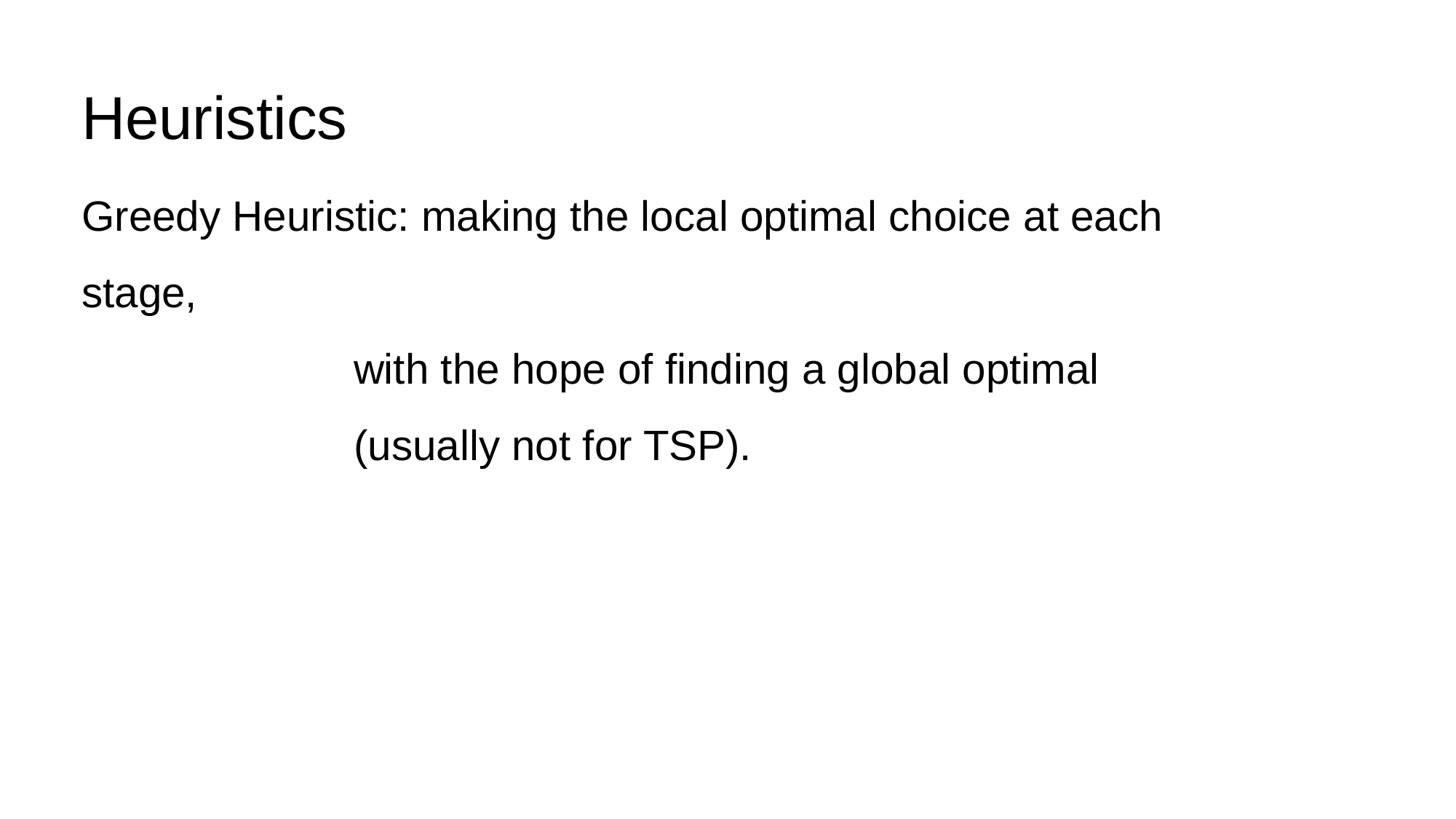

Heuristics
Greedy Heuristic: making the local optimal choice at each stage,
                       with the hope of finding a global optimal
                       (usually not for TSP).